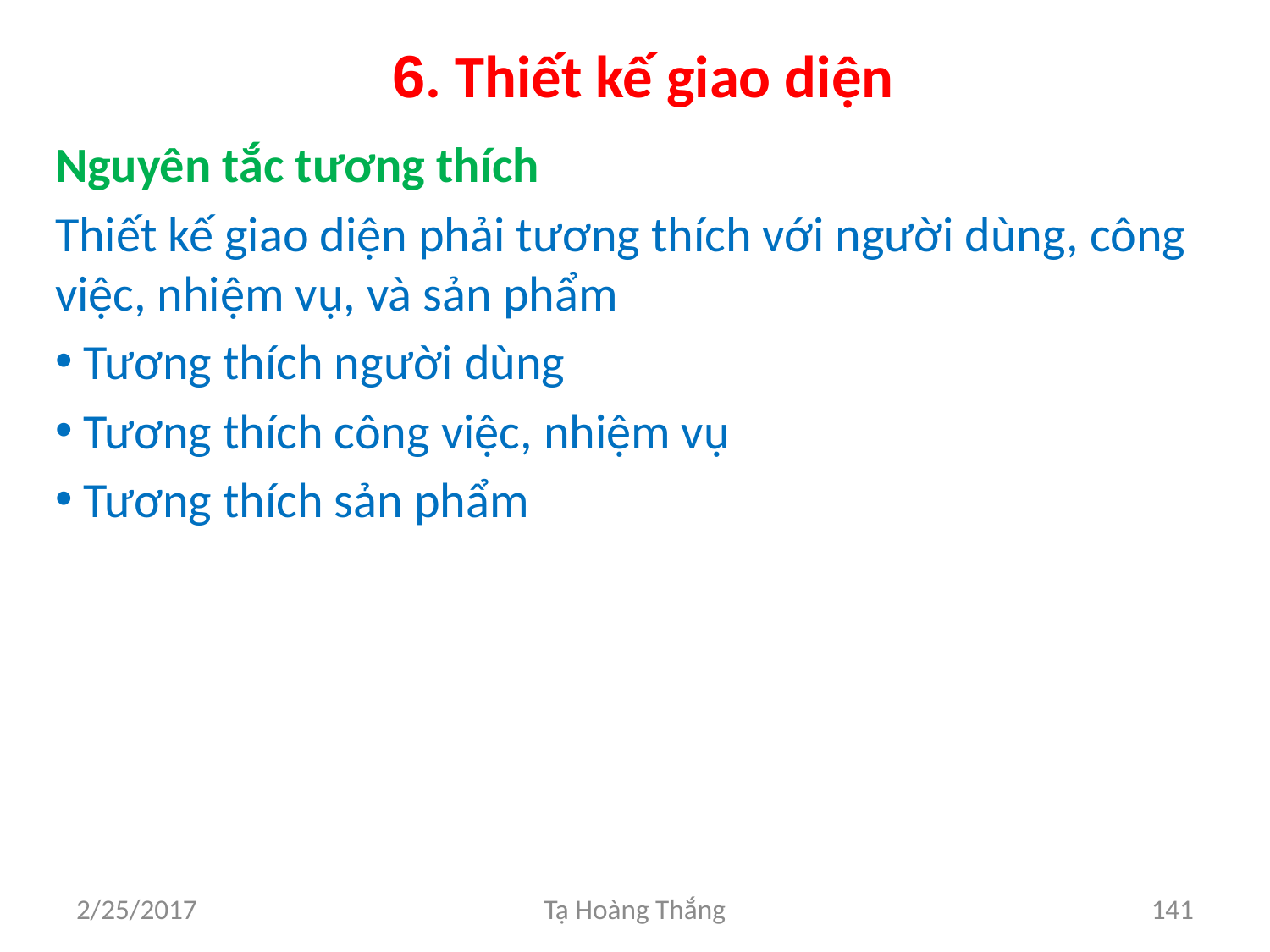

# 6. Thiết kế giao diện
Nguyên tắc tương thích
Thiết kế giao diện phải tương thích với người dùng, công việc, nhiệm vụ, và sản phẩm
 Tương thích người dùng
 Tương thích công việc, nhiệm vụ
 Tương thích sản phẩm

2/25/2017
Tạ Hoàng Thắng
141